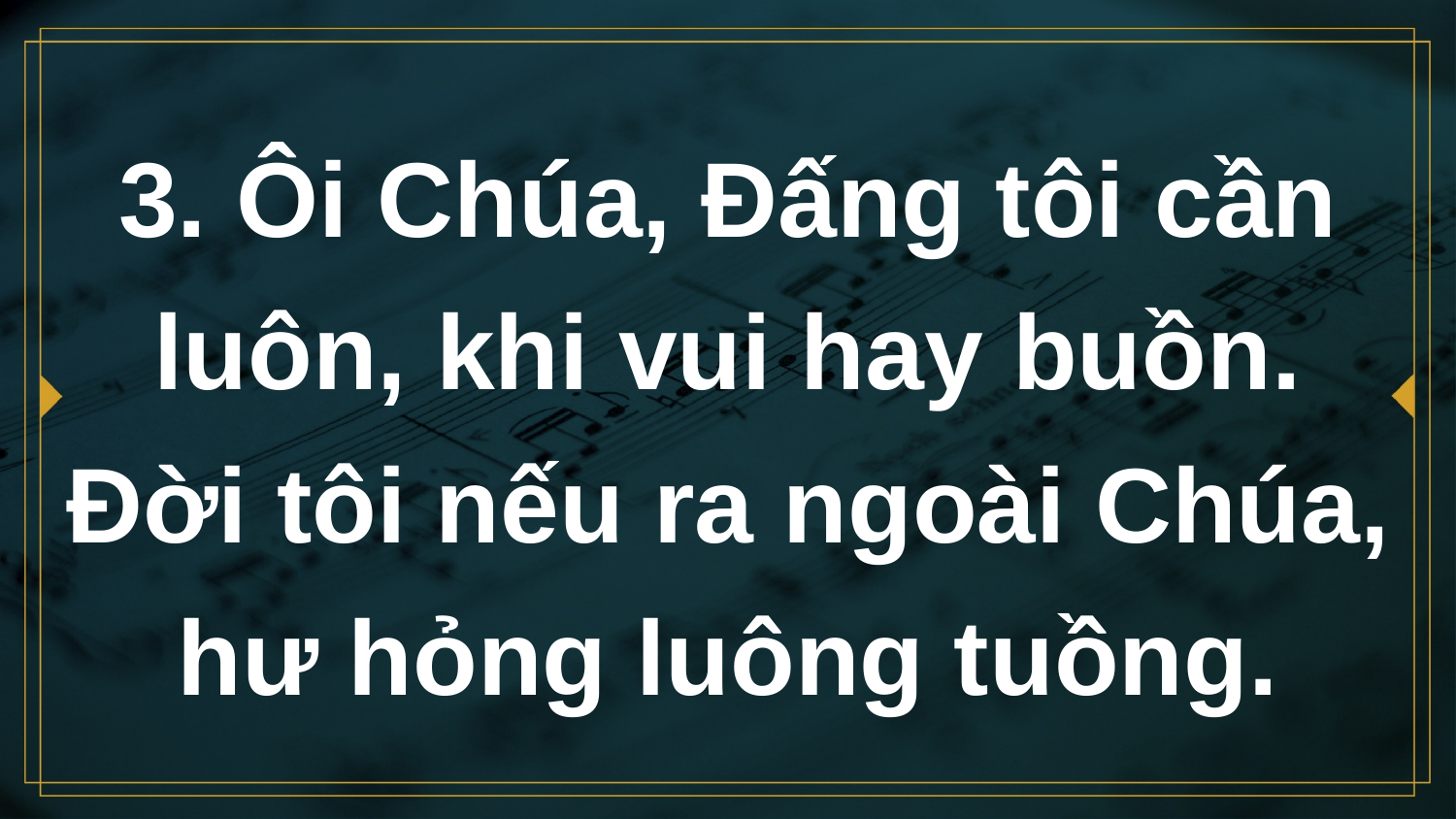

# 3. Ôi Chúa, Đấng tôi cần luôn, khi vui hay buồn. Đời tôi nếu ra ngoài Chúa, hư hỏng luông tuồng.